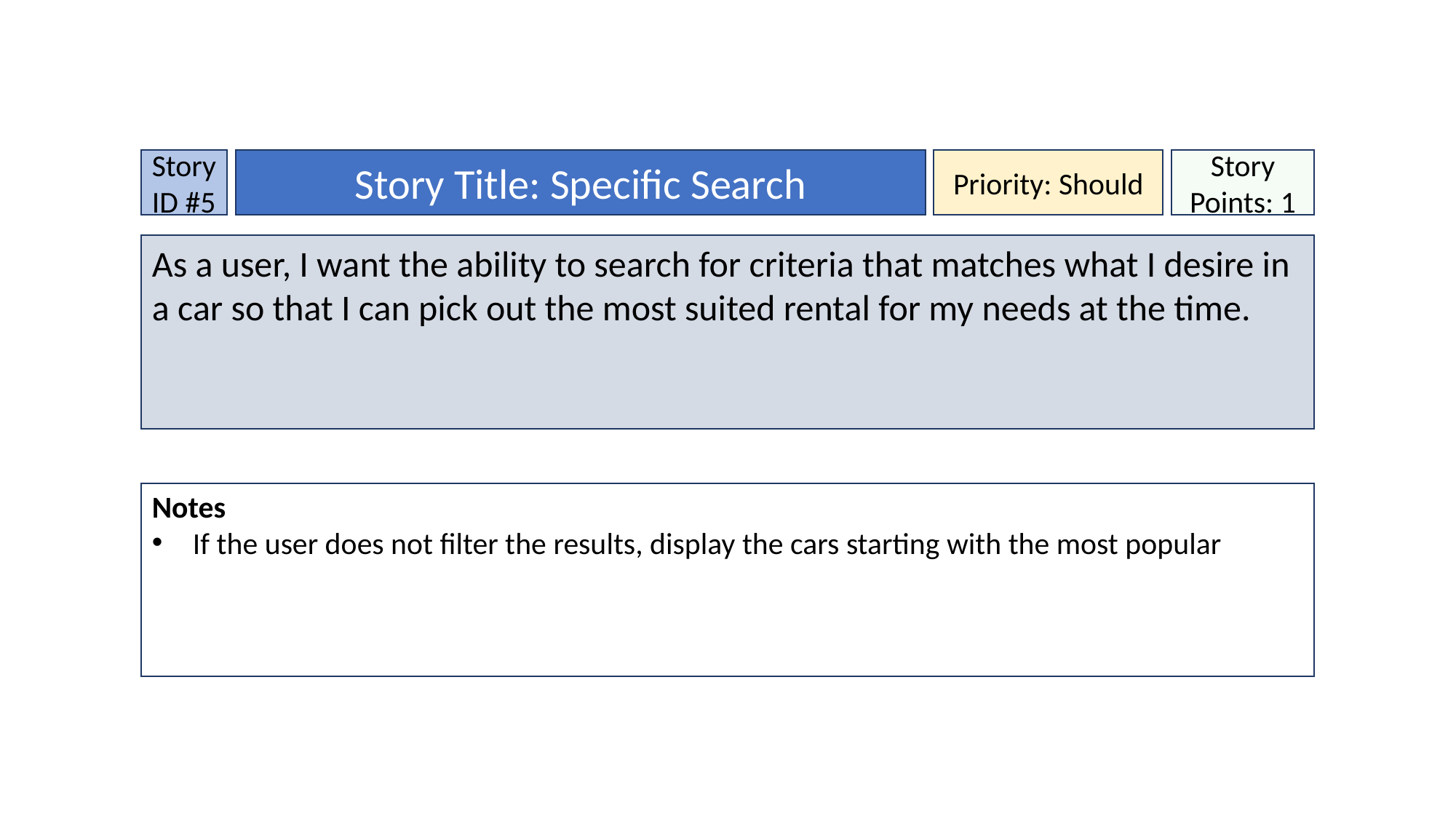

Story ID #5
Story Title: Specific Search
Priority: Should
Story Points: 1
As a user, I want the ability to search for criteria that matches what I desire in a car so that I can pick out the most suited rental for my needs at the time.
Notes
If the user does not filter the results, display the cars starting with the most popular